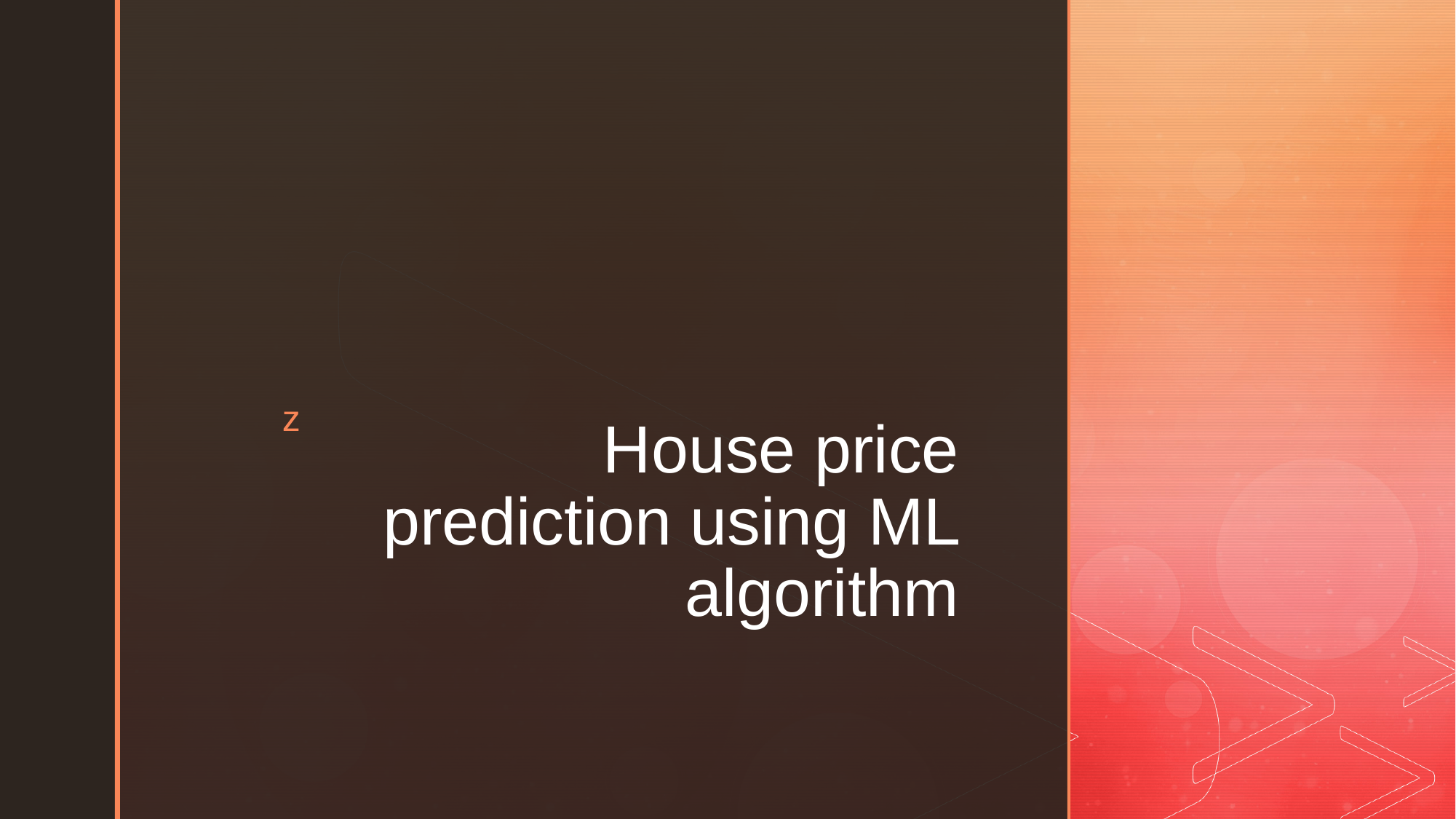

# House price prediction using ML algorithm